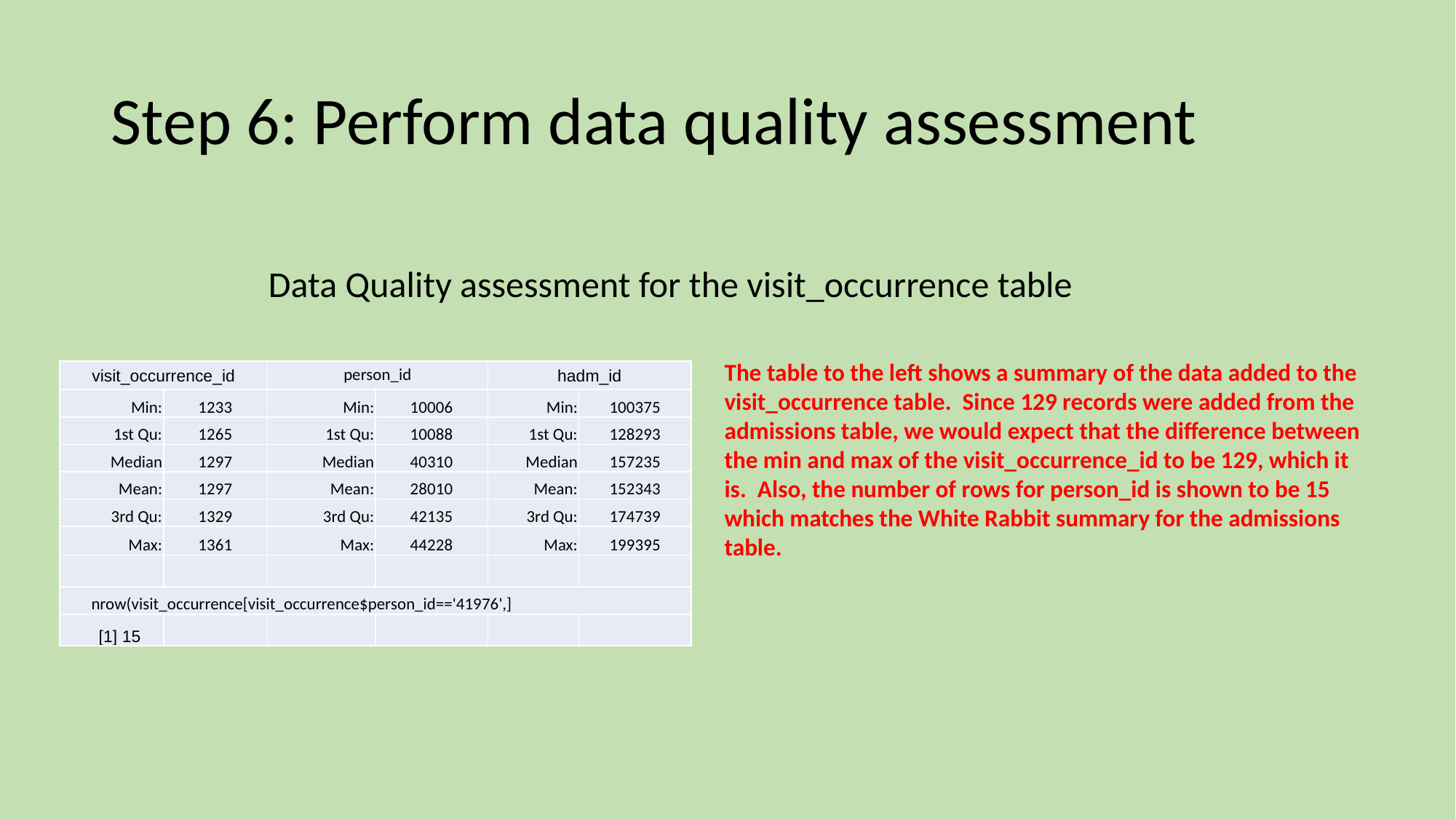

# Step 6: Perform data quality assessment
Data Quality assessment for the visit_occurrence table
The table to the left shows a summary of the data added to the visit_occurrence table.  Since 129 records were added from the admissions table, we would expect that the difference between the min and max of the visit_occurrence_id to be 129, which it is.  Also, the number of rows for person_id is shown to be 15 which matches the White Rabbit summary for the admissions table.
| visit\_occurrence\_id |  | person\_id |  | hadm\_id |  |
| --- | --- | --- | --- | --- | --- |
| Min: | 1233 | Min: | 10006 | Min: | 100375 |
| 1st Qu: | 1265 | 1st Qu: | 10088 | 1st Qu: | 128293 |
| Median | 1297 | Median | 40310 | Median | 157235 |
| Mean: | 1297 | Mean: | 28010 | Mean: | 152343 |
| 3rd Qu: | 1329 | 3rd Qu: | 42135 | 3rd Qu: | 174739 |
| Max: | 1361 | Max: | 44228 | Max: | 199395 |
|  |  |  |  |  |  |
| nrow(visit\_occurrence[visit\_occurrence$person\_id=='41976',] |  |  |  |  |  |
| [1] 15 |  |  |  |  |  |